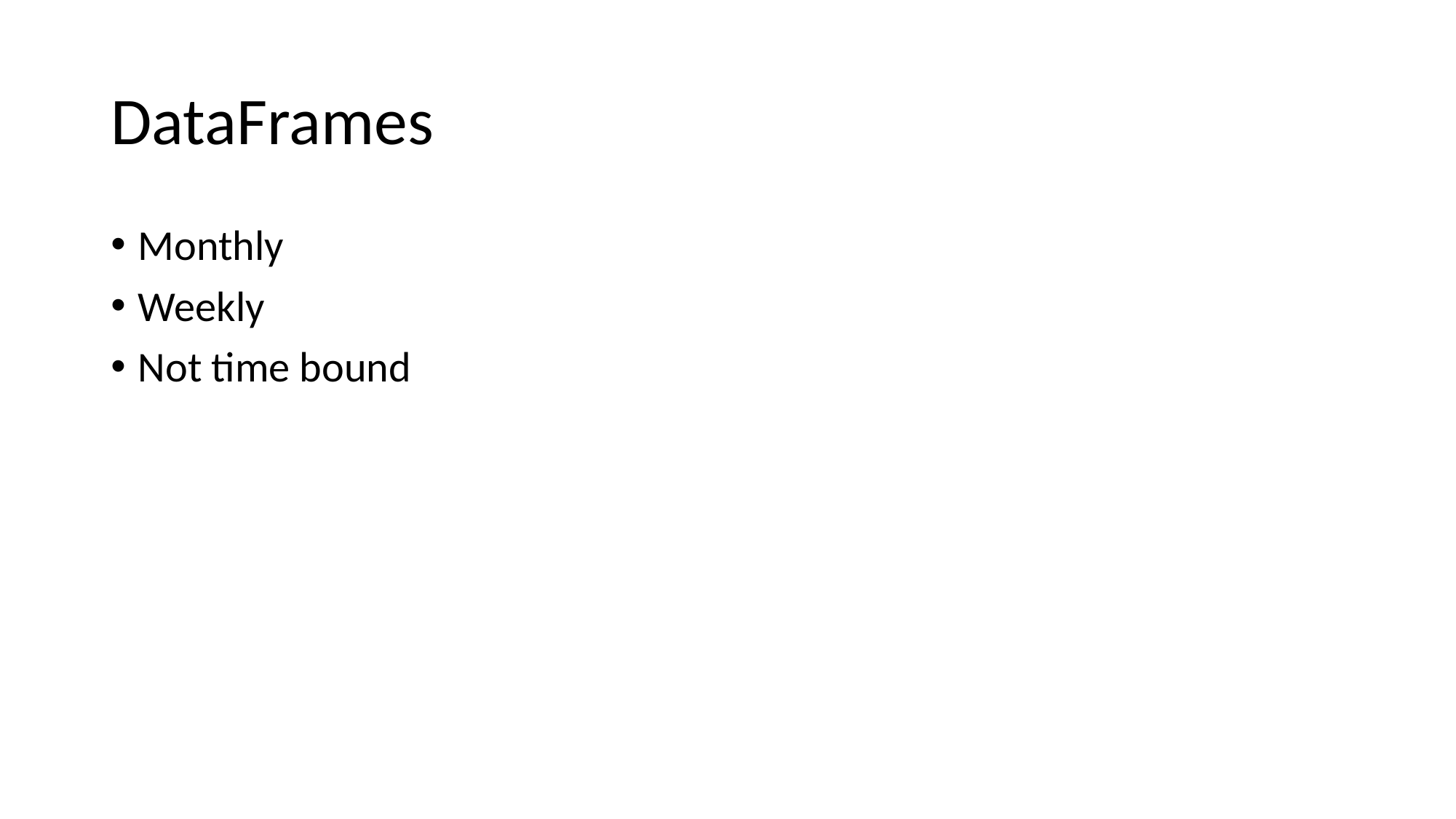

# DataFrames
Monthly
Weekly
Not time bound